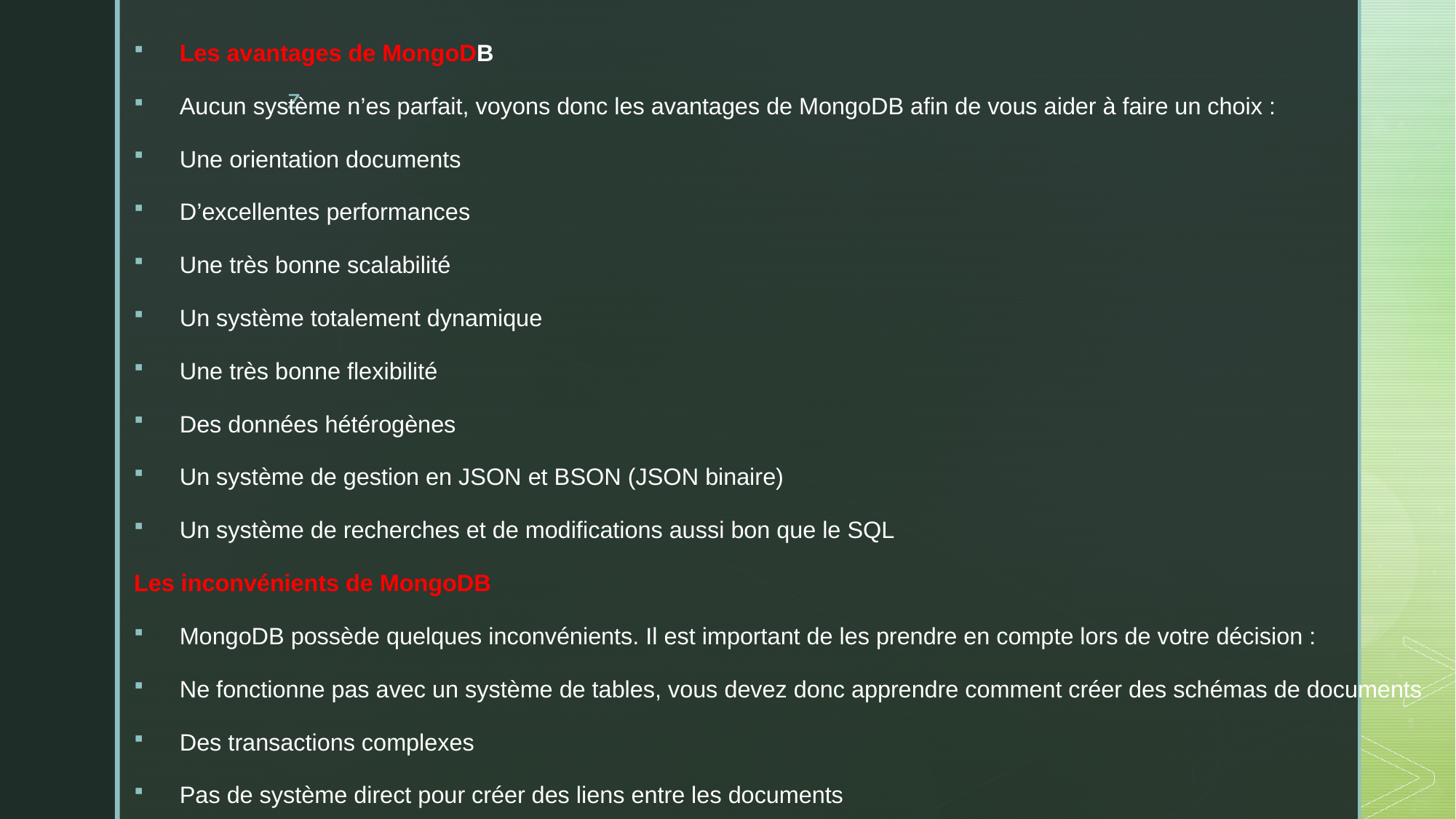

Les avantages de MongoDB
Aucun système n’es parfait, voyons donc les avantages de MongoDB afin de vous aider à faire un choix :
Une orientation documents
D’excellentes performances
Une très bonne scalabilité
Un système totalement dynamique
Une très bonne flexibilité
Des données hétérogènes
Un système de gestion en JSON et BSON (JSON binaire)
Un système de recherches et de modifications aussi bon que le SQL
Les inconvénients de MongoDB
MongoDB possède quelques inconvénients. Il est important de les prendre en compte lors de votre décision :
Ne fonctionne pas avec un système de tables, vous devez donc apprendre comment créer des schémas de documents
Des transactions complexes
Pas de système direct pour créer des liens entre les documents